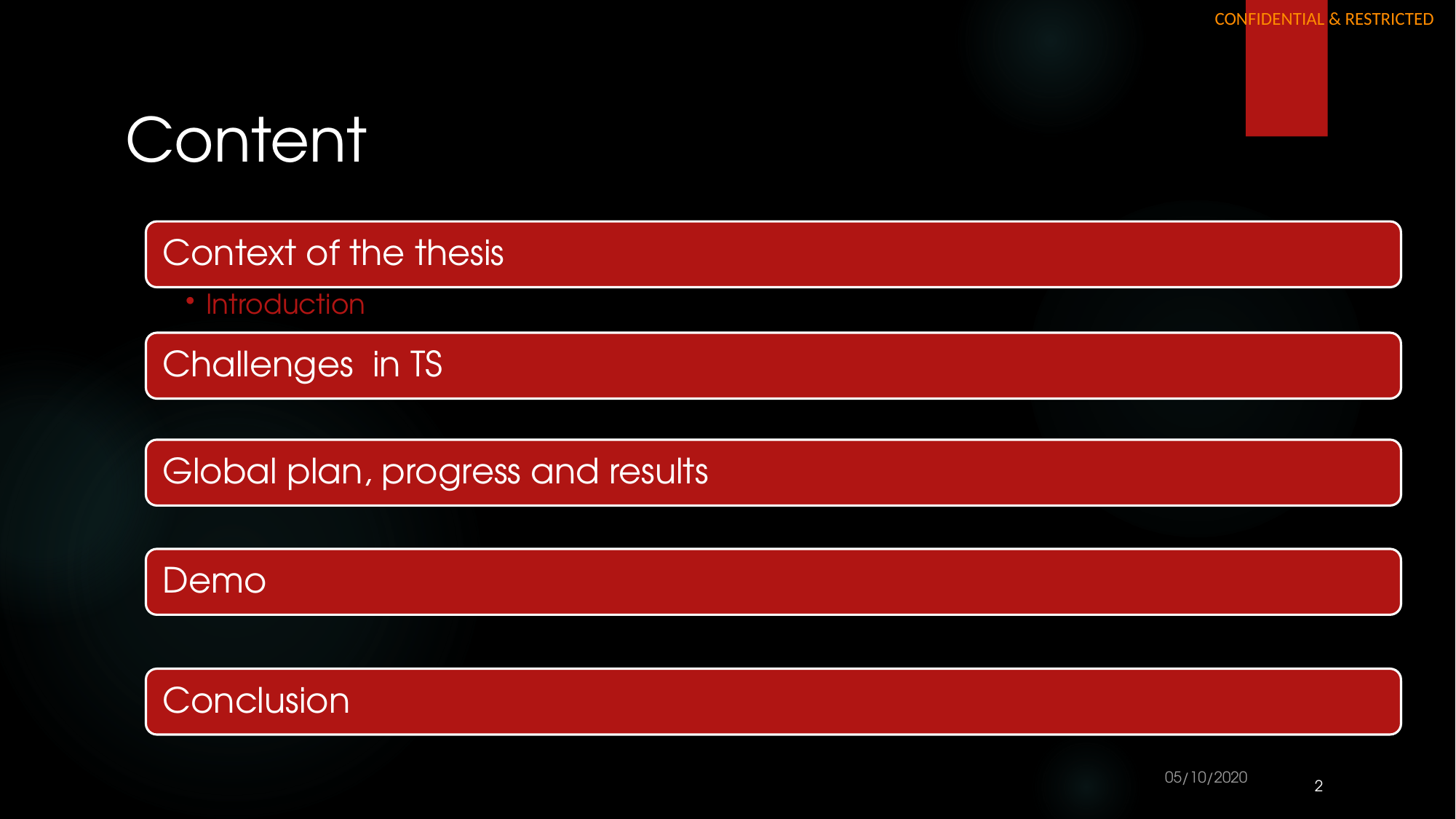

# Content
Context of the thesis
Introduction
Challenges  in TS

Global plan, progress and results

Demo

Conclusion
05/10/2020
2